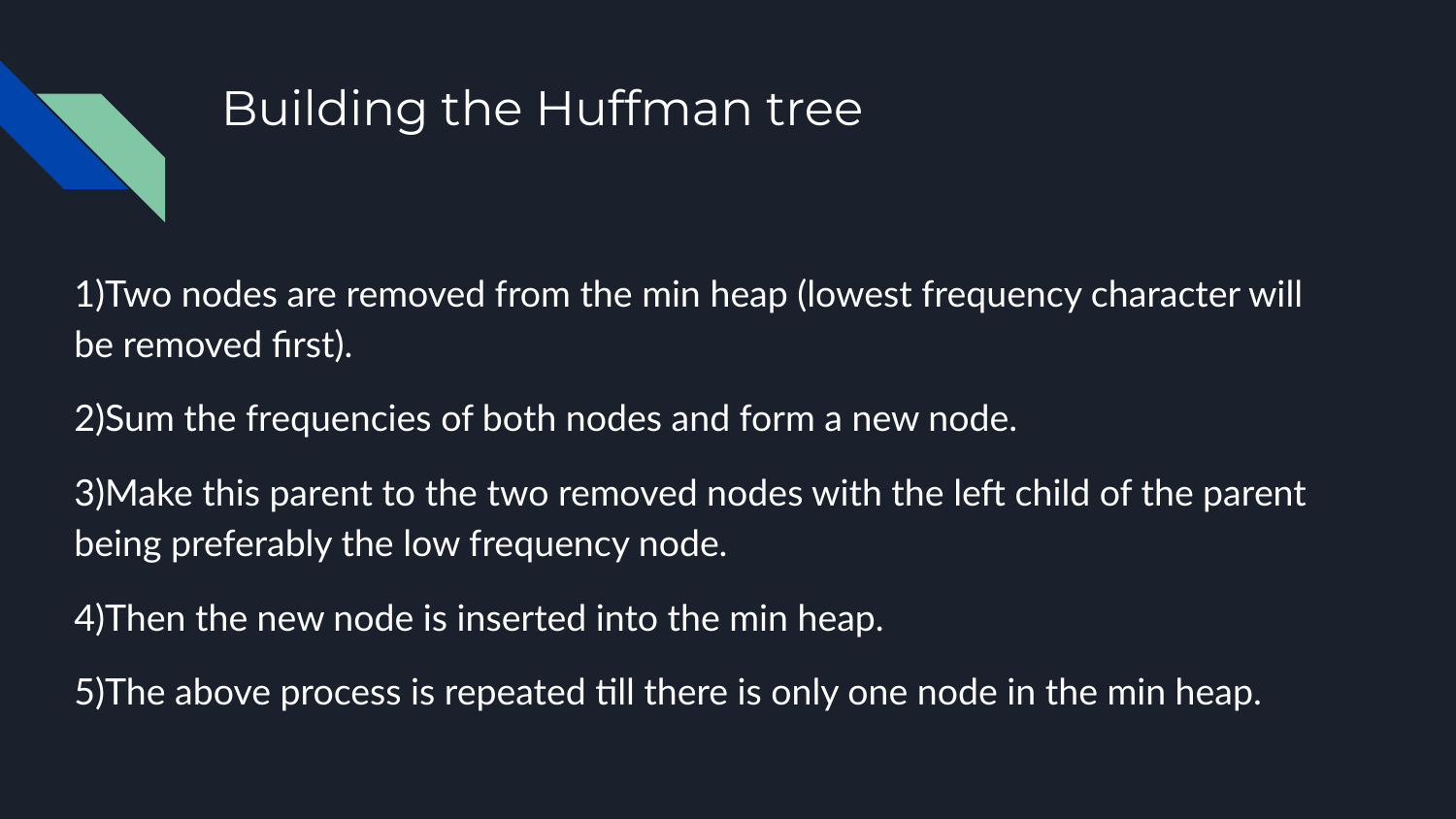

# Building the Huffman tree
1)Two nodes are removed from the min heap (lowest frequency character will be removed first).
2)Sum the frequencies of both nodes and form a new node.
3)Make this parent to the two removed nodes with the left child of the parent being preferably the low frequency node.
4)Then the new node is inserted into the min heap.
5)The above process is repeated till there is only one node in the min heap.